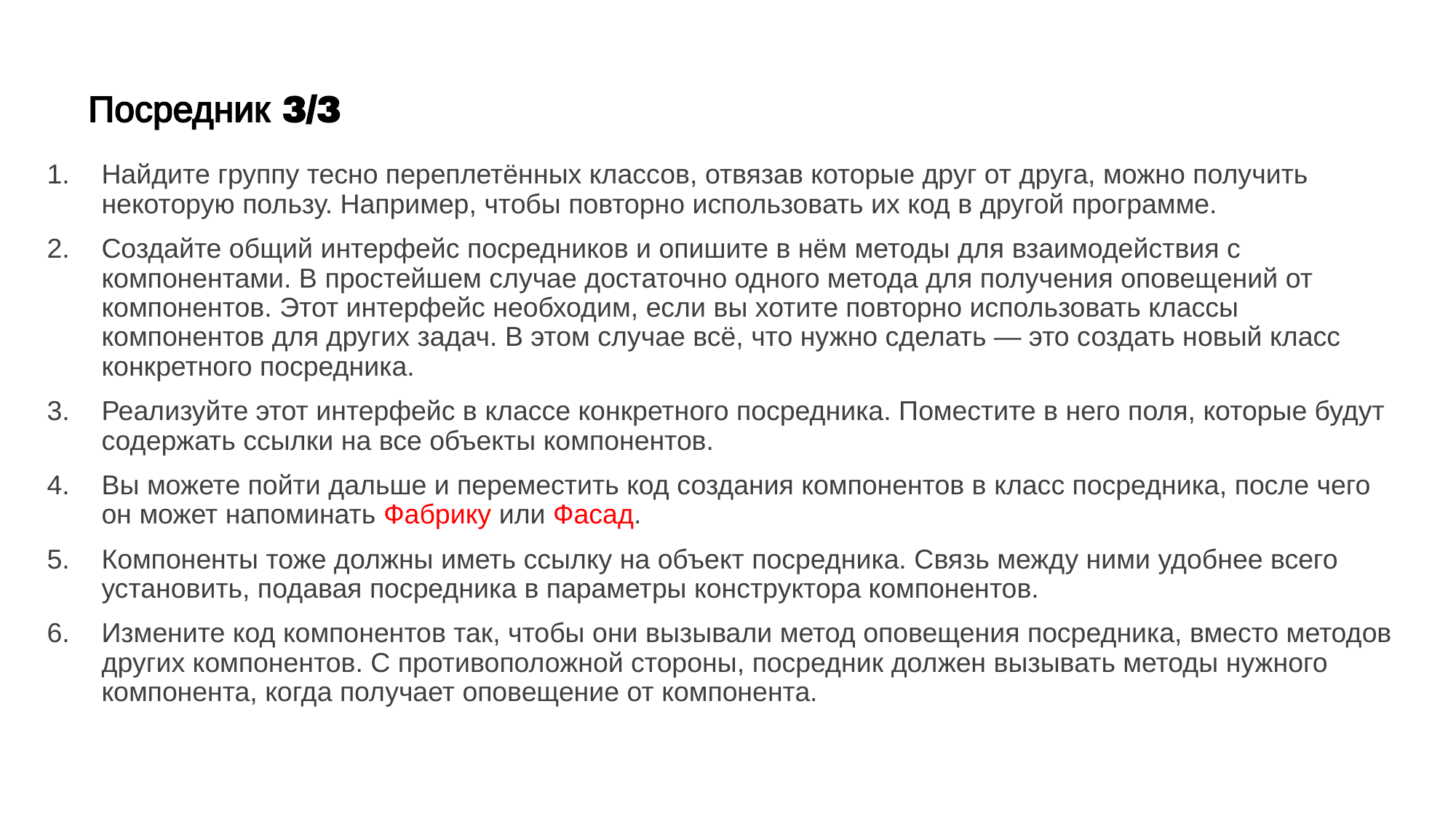

# Посредник 3/3
Найдите группу тесно переплетённых классов, отвязав которые друг от друга, можно получить некоторую пользу. Например, чтобы повторно использовать их код в другой программе.
Создайте общий интерфейс посредников и опишите в нём методы для взаимодействия с компонентами. В простейшем случае достаточно одного метода для получения оповещений от компонентов. Этот интерфейс необходим, если вы хотите повторно использовать классы компонентов для других задач. В этом случае всё, что нужно сделать — это создать новый класс конкретного посредника.
Реализуйте этот интерфейс в классе конкретного посредника. Поместите в него поля, которые будут содержать ссылки на все объекты компонентов.
Вы можете пойти дальше и переместить код создания компонентов в класс посредника, после чего он может напоминать Фабрику или Фасад.
Компоненты тоже должны иметь ссылку на объект посредника. Связь между ними удобнее всего установить, подавая посредника в параметры конструктора компонентов.
Измените код компонентов так, чтобы они вызывали метод оповещения посредника, вместо методов других компонентов. С противоположной стороны, посредник должен вызывать методы нужного компонента, когда получает оповещение от компонента.